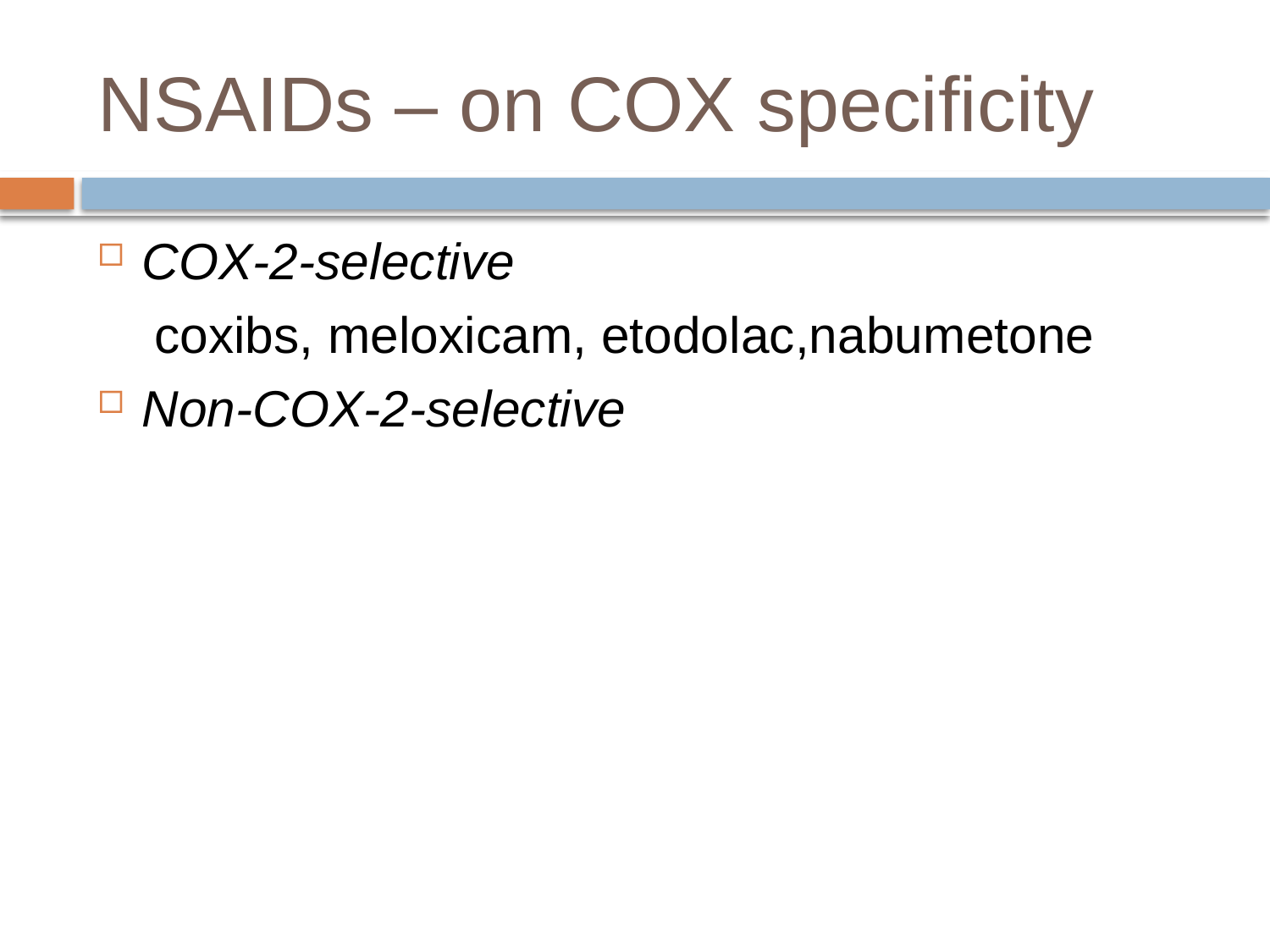

# NSAIDs – on COX specificity
COX-2-selective
    coxibs, meloxicam, etodolac,nabumetone
Non-COX-2-selective